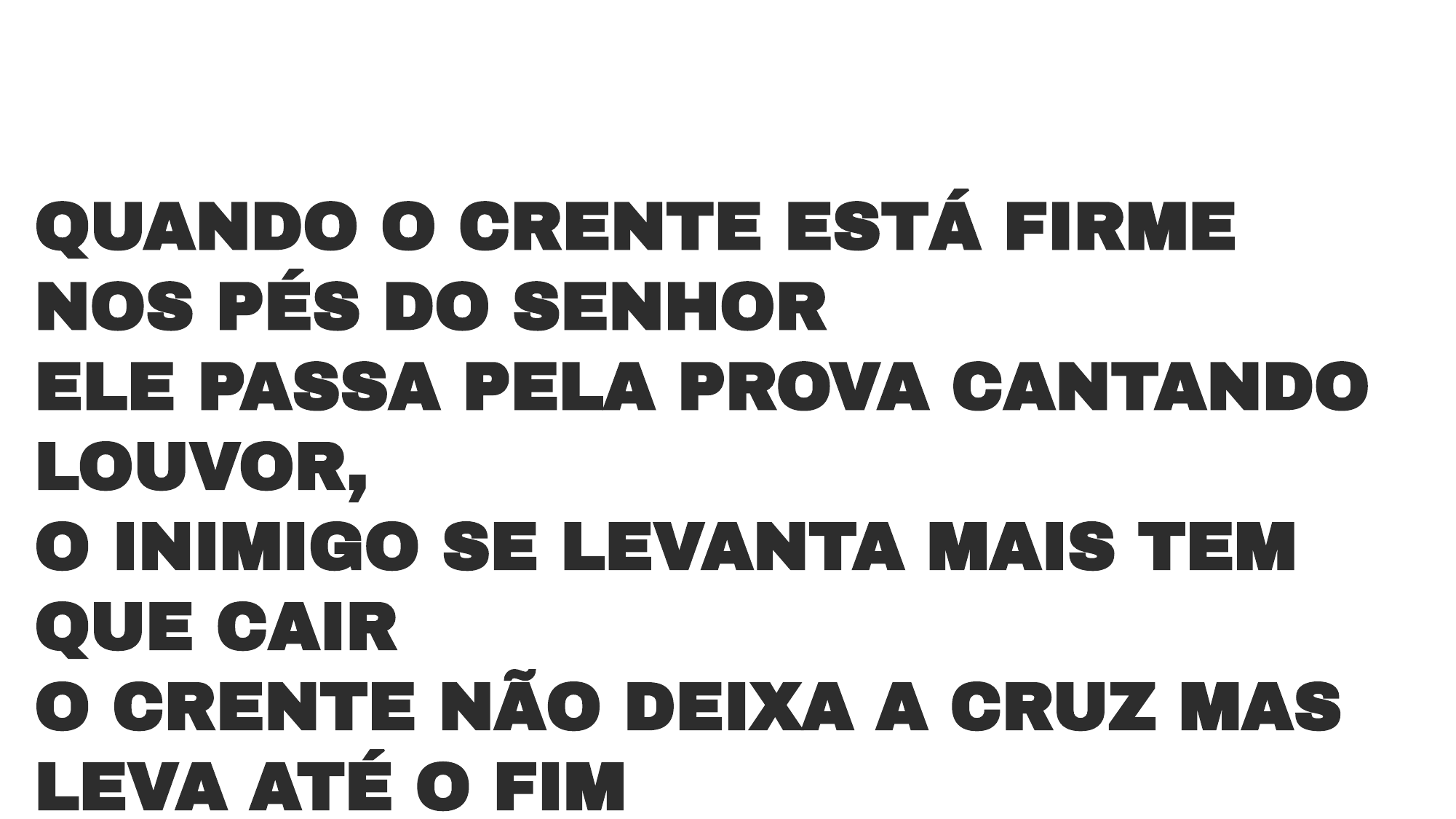

QUANDO O CRENTE ESTÁ FIRME NOS PÉS DO SENHOR
ELE PASSA PELA PROVA CANTANDO LOUVOR,
O INIMIGO SE LEVANTA MAIS TEM QUE CAIR
O CRENTE NÃO DEIXA A CRUZ MAS LEVA ATÉ O FIM